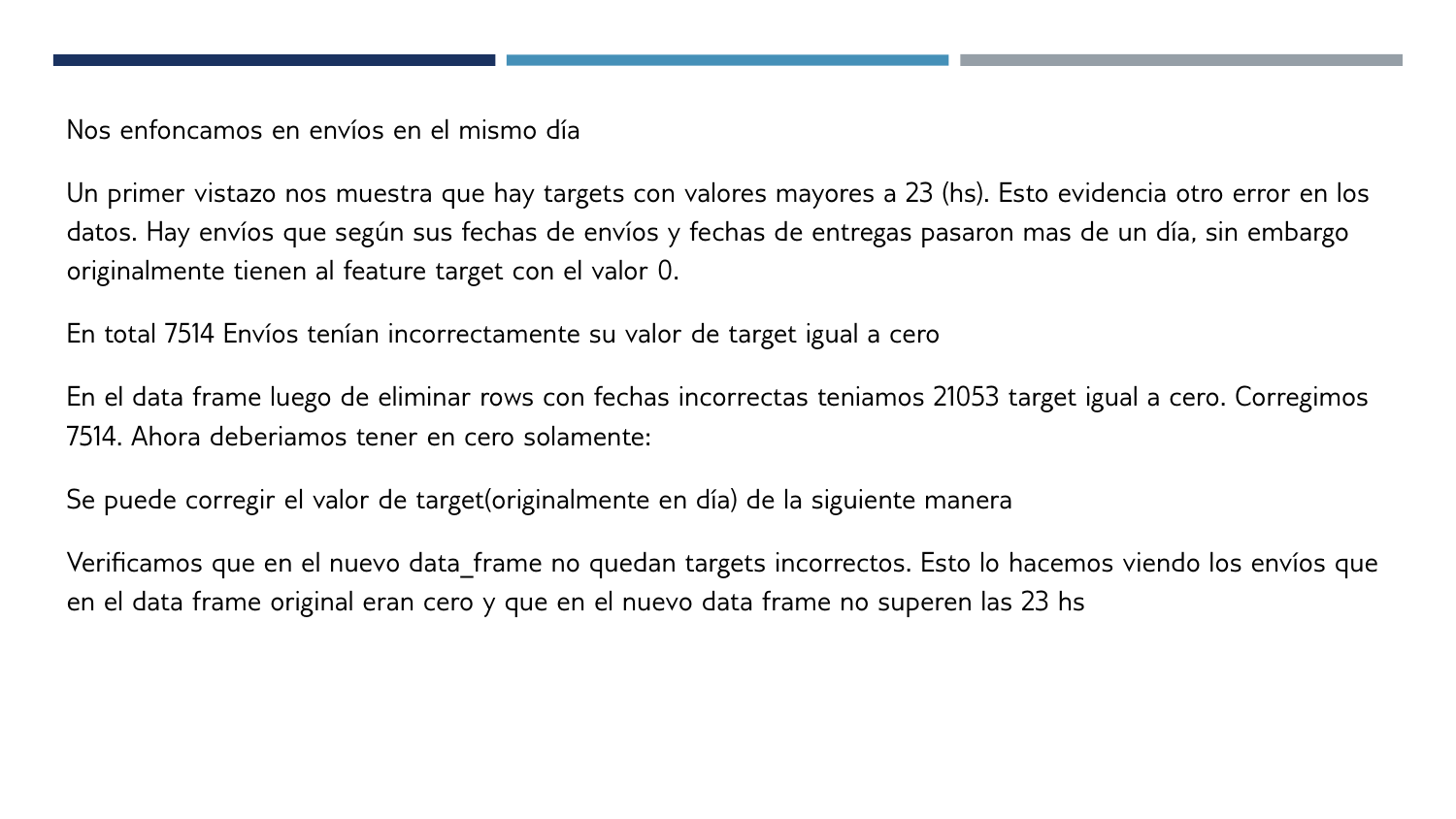

Nos enfoncamos en envíos en el mismo día
Un primer vistazo nos muestra que hay targets con valores mayores a 23 (hs). Esto evidencia otro error en los datos. Hay envíos que según sus fechas de envíos y fechas de entregas pasaron mas de un día, sin embargo originalmente tienen al feature target con el valor 0.
En total 7514 Envíos tenían incorrectamente su valor de target igual a cero
En el data frame luego de eliminar rows con fechas incorrectas teniamos 21053 target igual a cero. Corregimos 7514. Ahora deberiamos tener en cero solamente:
Se puede corregir el valor de target(originalmente en día) de la siguiente manera
Verificamos que en el nuevo data_frame no quedan targets incorrectos. Esto lo hacemos viendo los envíos que en el data frame original eran cero y que en el nuevo data frame no superen las 23 hs